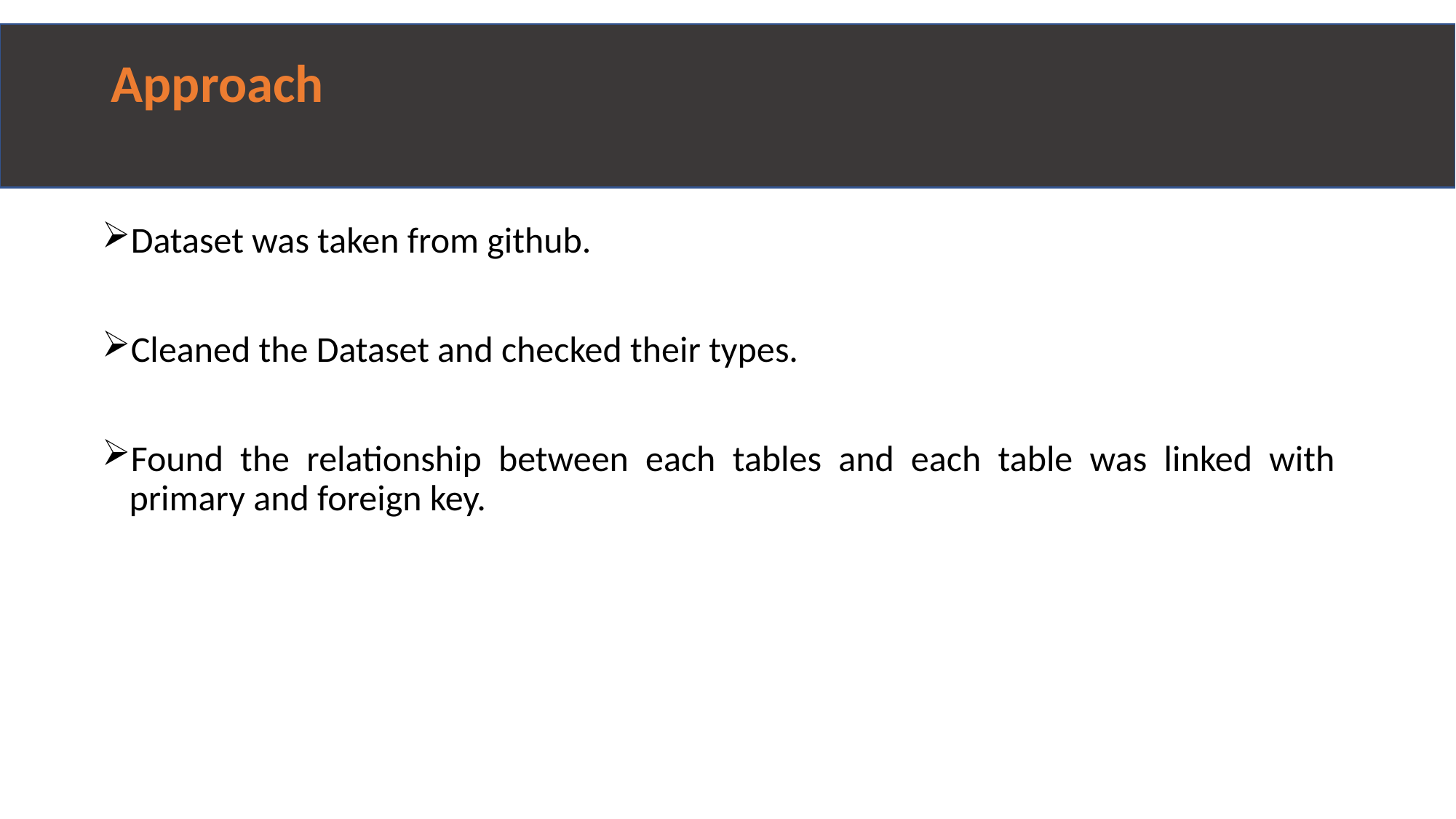

# Approach

Dataset was taken from github.

Cleaned the Dataset and checked their types.

Found the relationship between each tables and each table was linked with primary and foreign key.